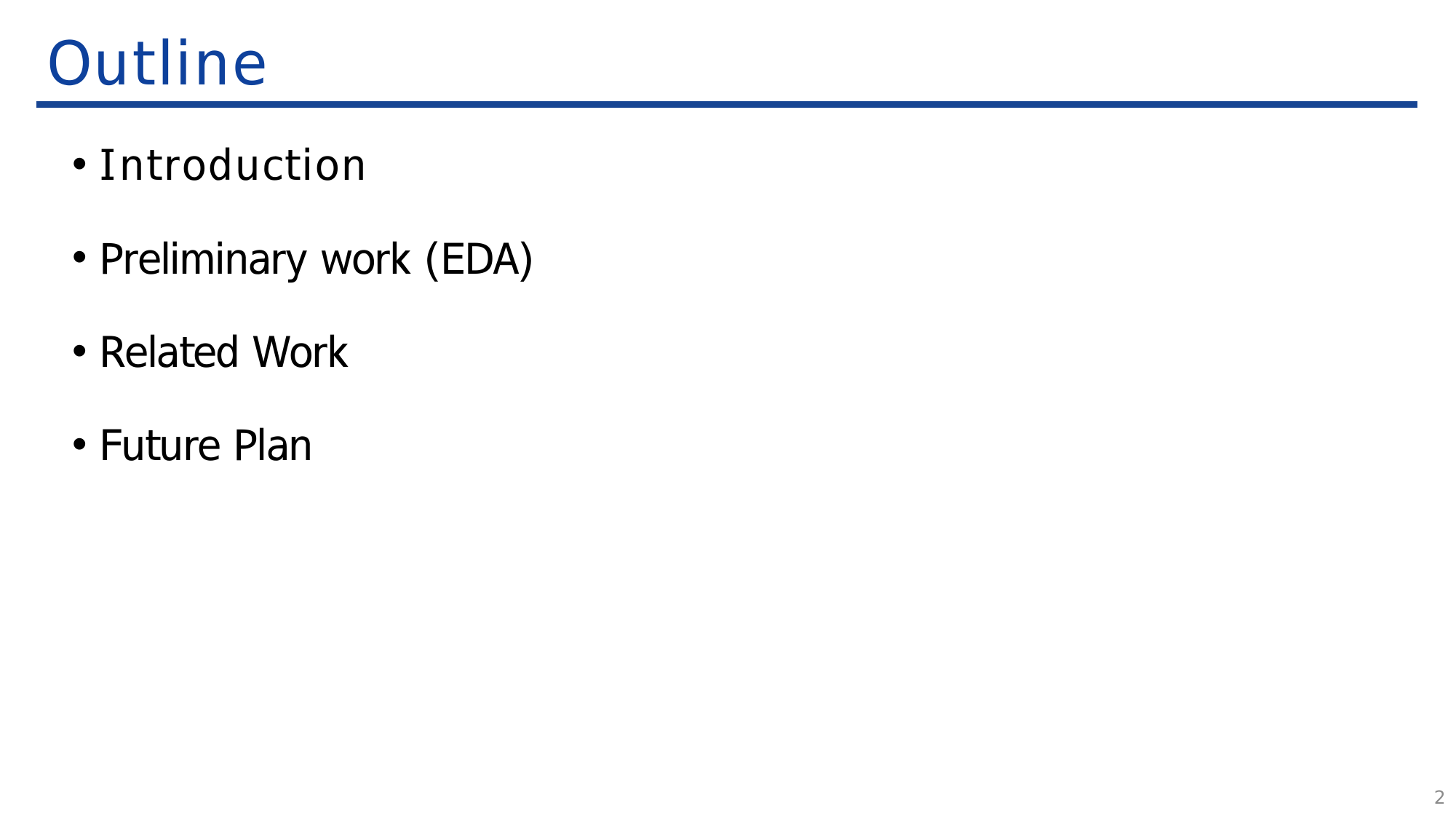

# Outline
Introduction
Preliminary work (EDA)
Related Work
Future Plan

2